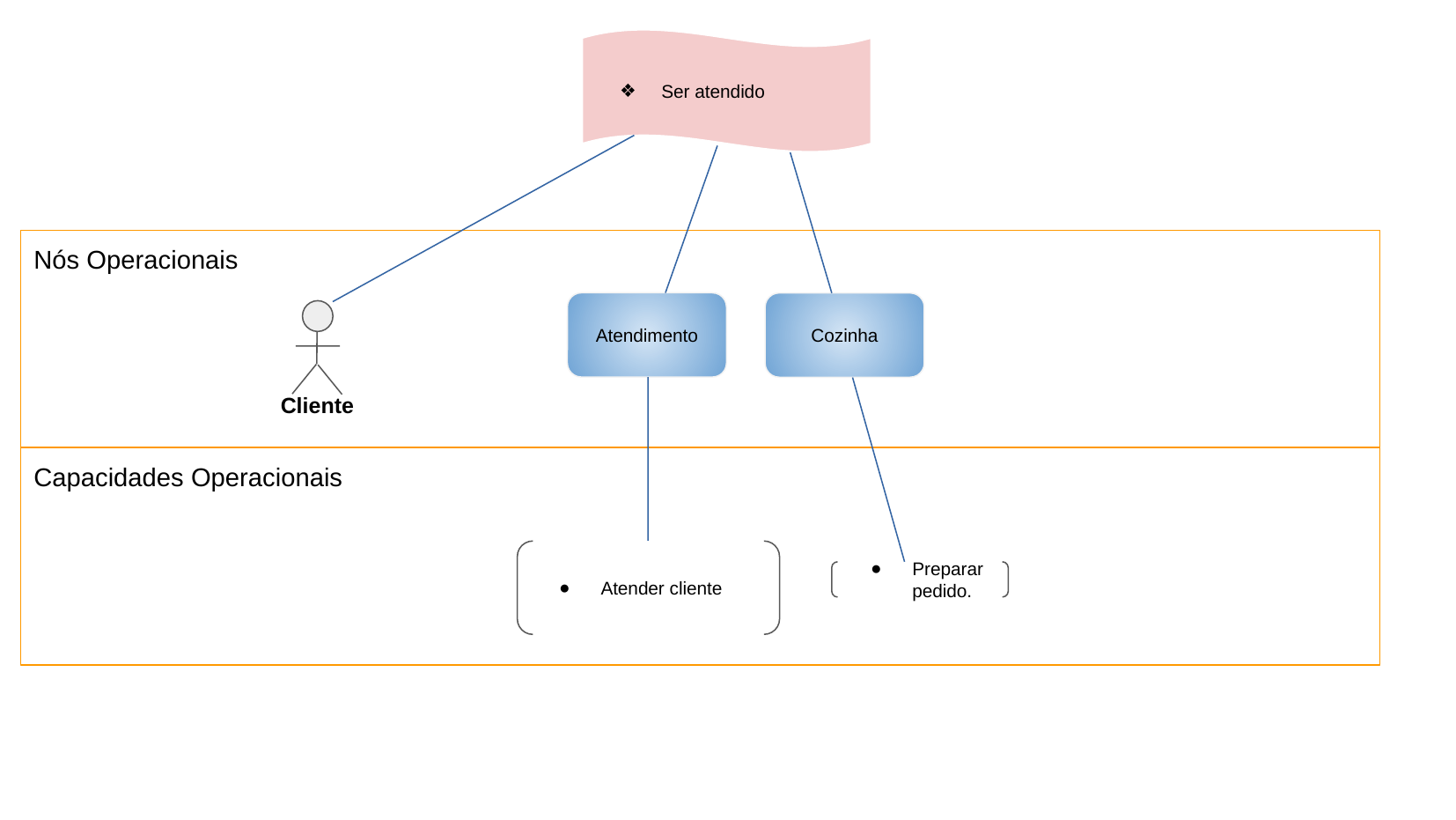

Ser atendido
Nós Operacionais
Atendimento
Cozinha

Cliente

Capacidades Operacionais
Atender cliente
Preparar pedido.